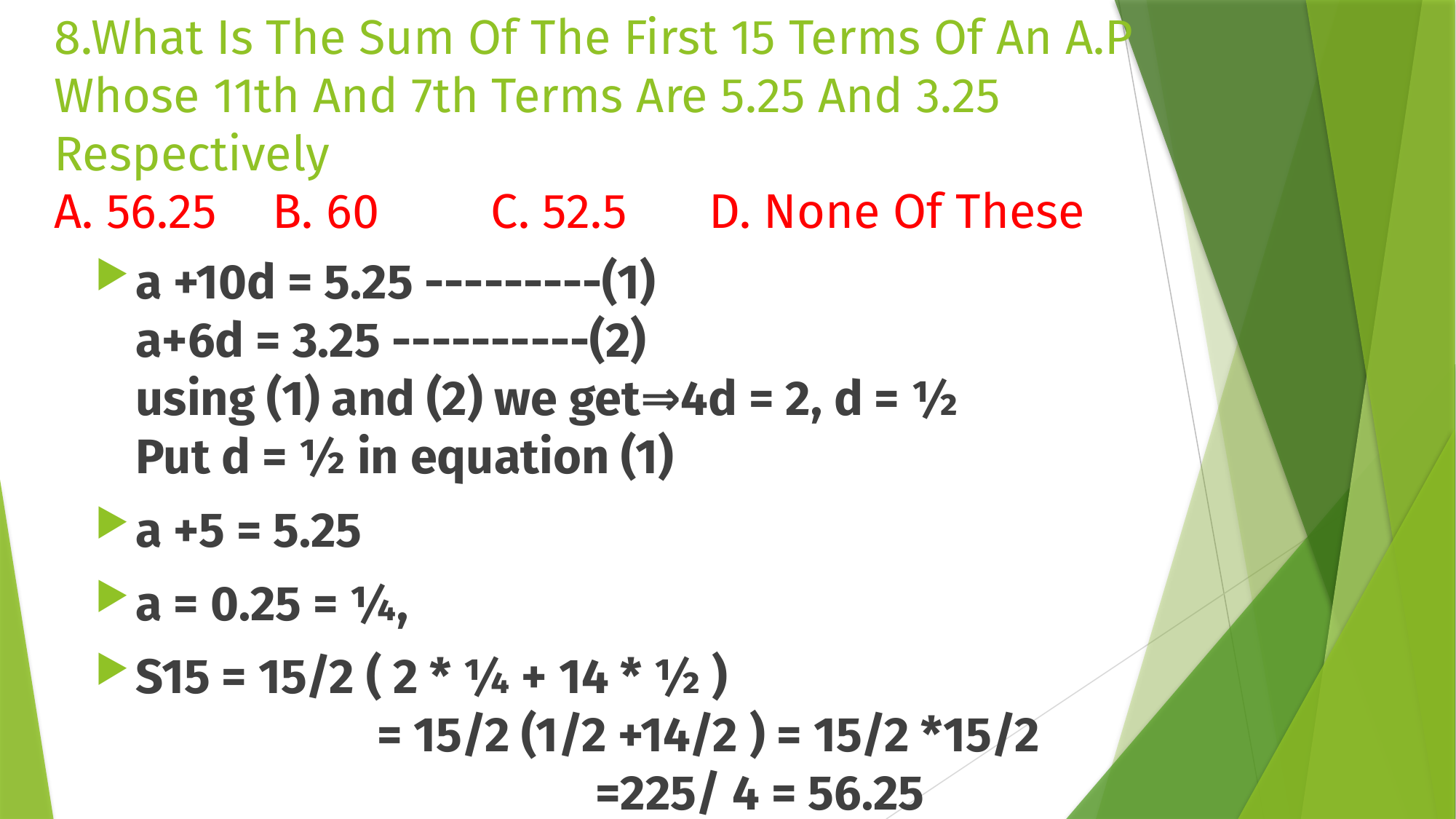

# 8.What Is The Sum Of The First 15 Terms Of An A.P Whose 11th And 7th Terms Are 5.25 And 3.25 Respectively A. 56.25 	B. 60 	C. 52.5 	D. None Of These
a +10d = 5.25 ---------(1)
a+6d = 3.25 ----------(2)
using (1) and (2) we get⇒4d = 2, d = ½
Put d = ½ in equation (1)
a +5 = 5.25
a = 0.25 = ¼,
S15 = 15/2 ( 2 * ¼ + 14 * ½ )
		  = 15/2 (1/2 +14/2 ) = 15/2 *15/2 				  =225/ 4 = 56.25